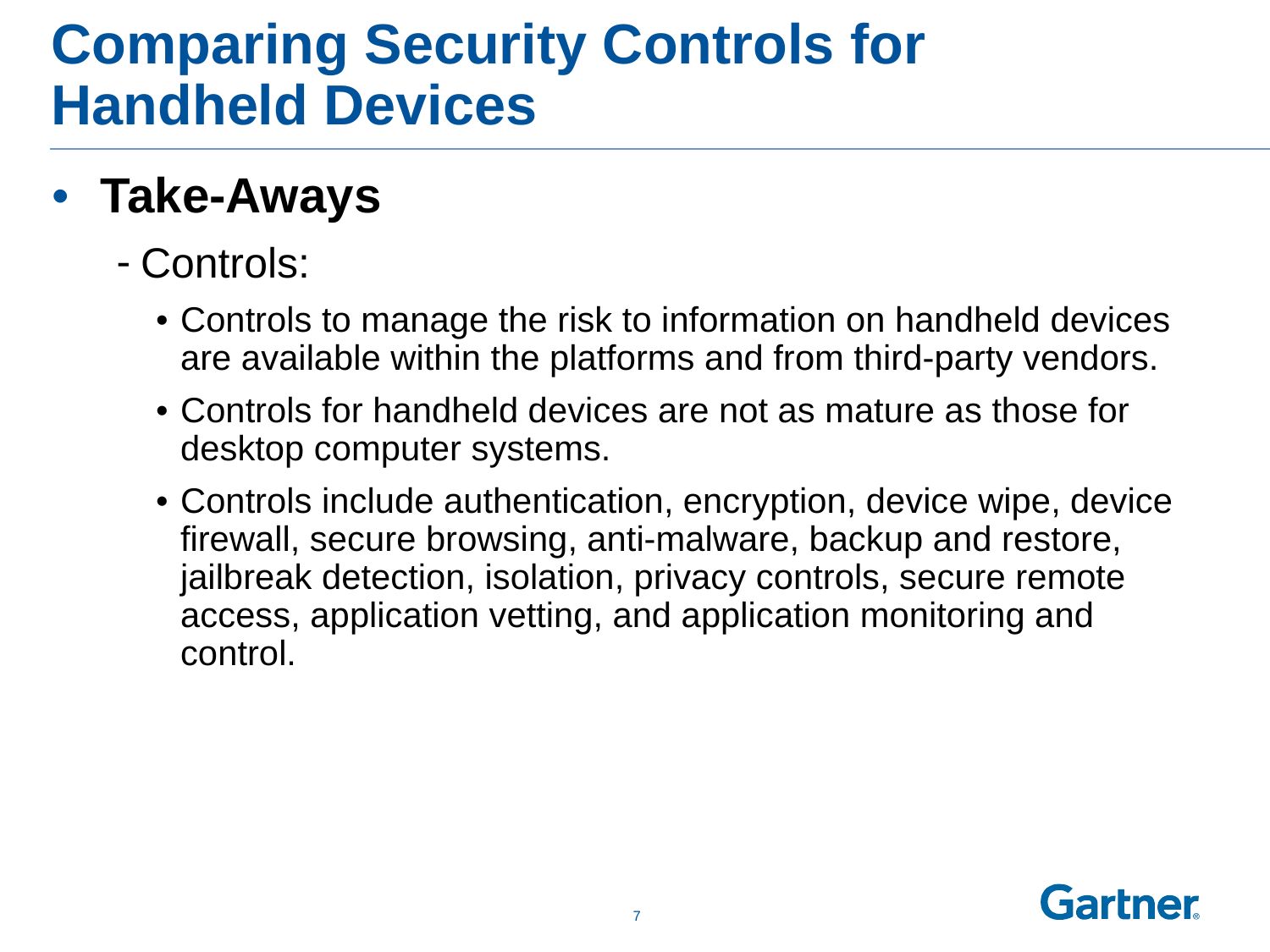

# Comparing Security Controls for Handheld Devices
Take-Aways
Controls:
Controls to manage the risk to information on handheld devices are available within the platforms and from third-party vendors.
Controls for handheld devices are not as mature as those for desktop computer systems.
Controls include authentication, encryption, device wipe, device firewall, secure browsing, anti-malware, backup and restore, jailbreak detection, isolation, privacy controls, secure remote access, application vetting, and application monitoring and control.
 7